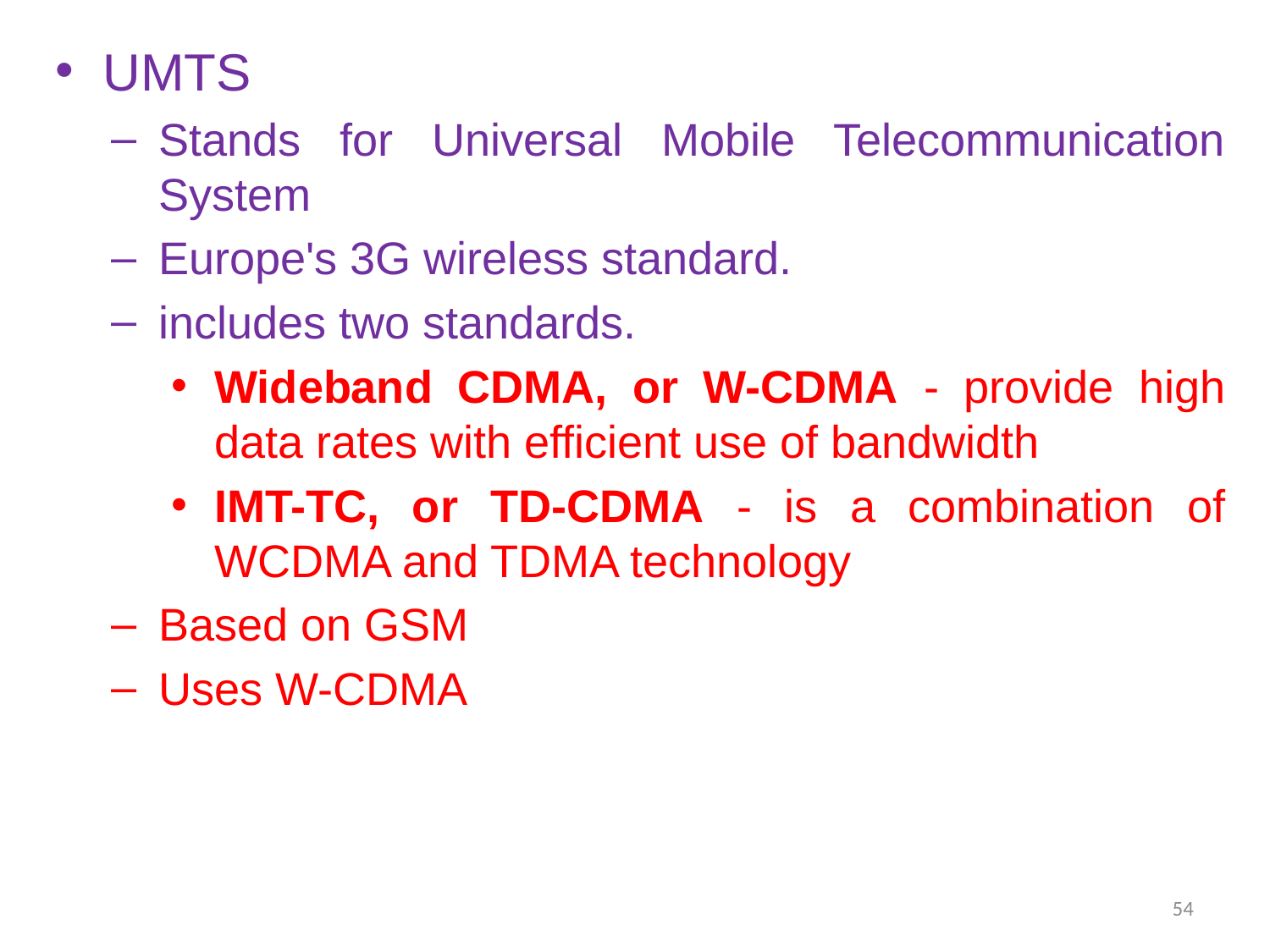

UMTS
Stands for Universal Mobile Telecommunication System
Europe's 3G wireless standard.
includes two standards.
Wideband CDMA, or W-CDMA - provide high data rates with efficient use of bandwidth
IMT-TC, or TD-CDMA - is a combination of WCDMA and TDMA technology
Based on GSM
Uses W-CDMA
54